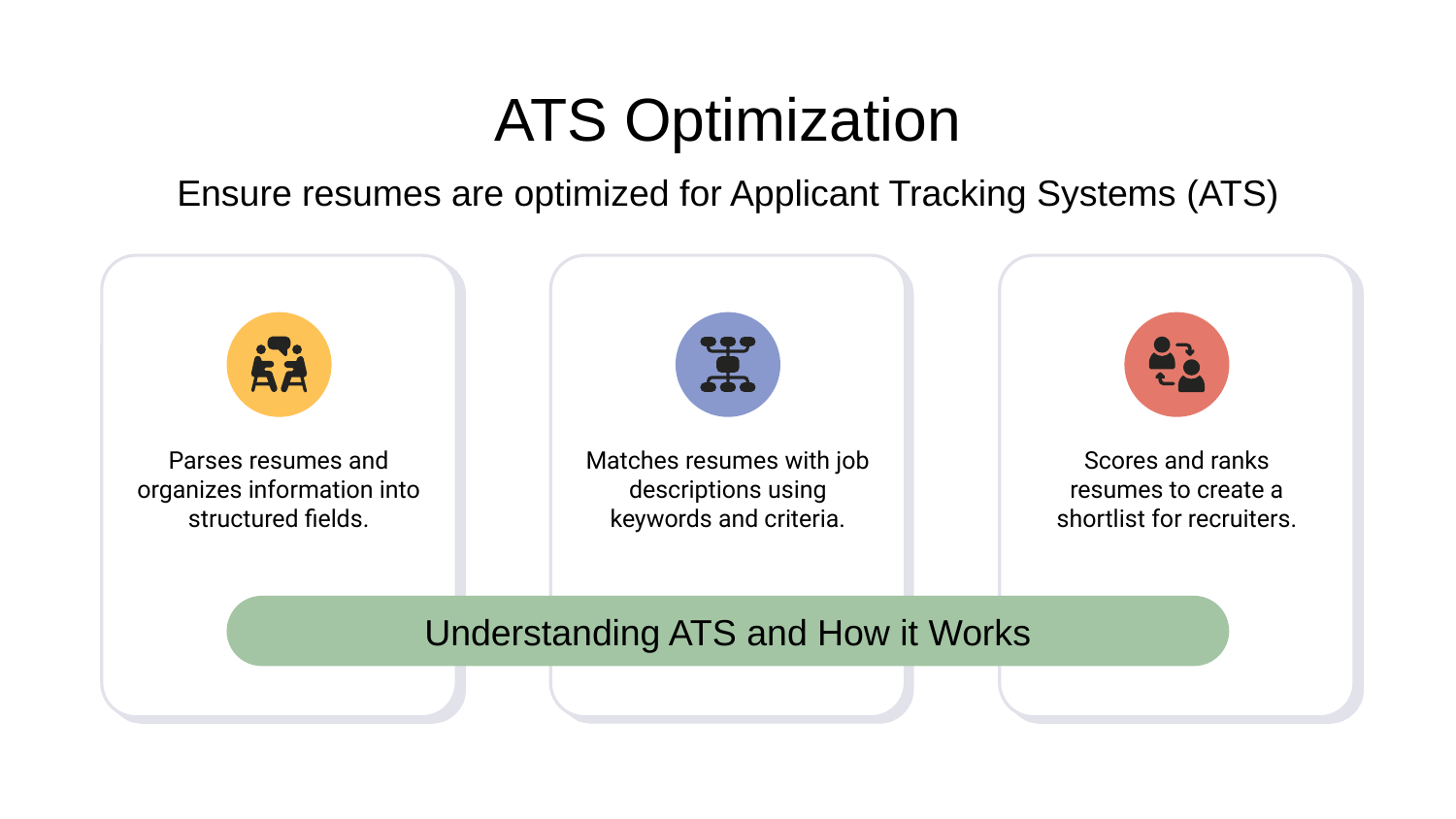

# ATS Optimization
Ensure resumes are optimized for Applicant Tracking Systems (ATS)

Parses resumes and organizes information into structured fields.

Scores and ranks resumes to create a shortlist for recruiters.

Matches resumes with job descriptions using keywords and criteria.
Understanding ATS and How it Works